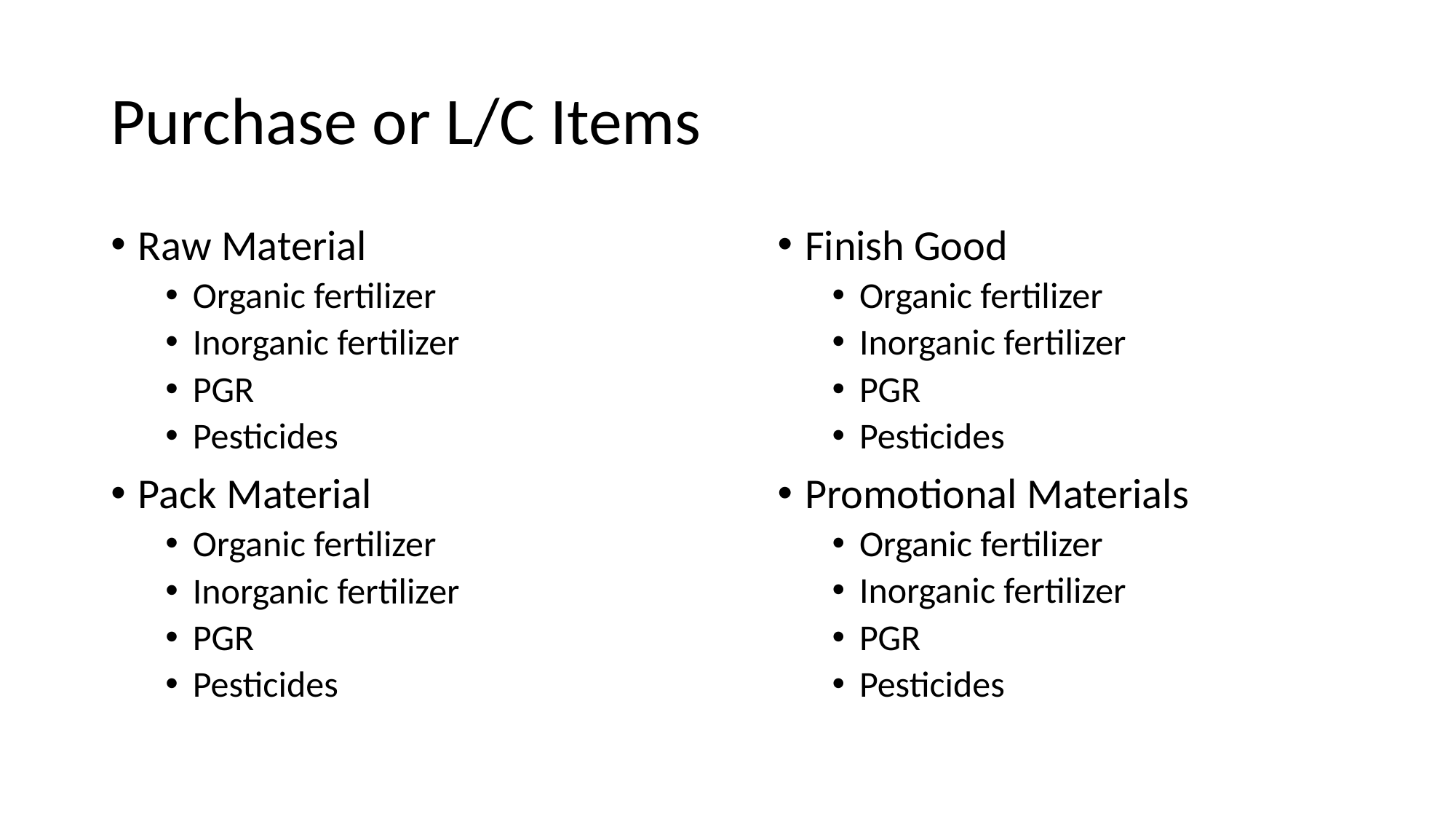

# Purchase or L/C Items
Raw Material
Organic fertilizer
Inorganic fertilizer
PGR
Pesticides
Pack Material
Organic fertilizer
Inorganic fertilizer
PGR
Pesticides

Finish Good
Organic fertilizer
Inorganic fertilizer
PGR
Pesticides
Promotional Materials
Organic fertilizer
Inorganic fertilizer
PGR
Pesticides